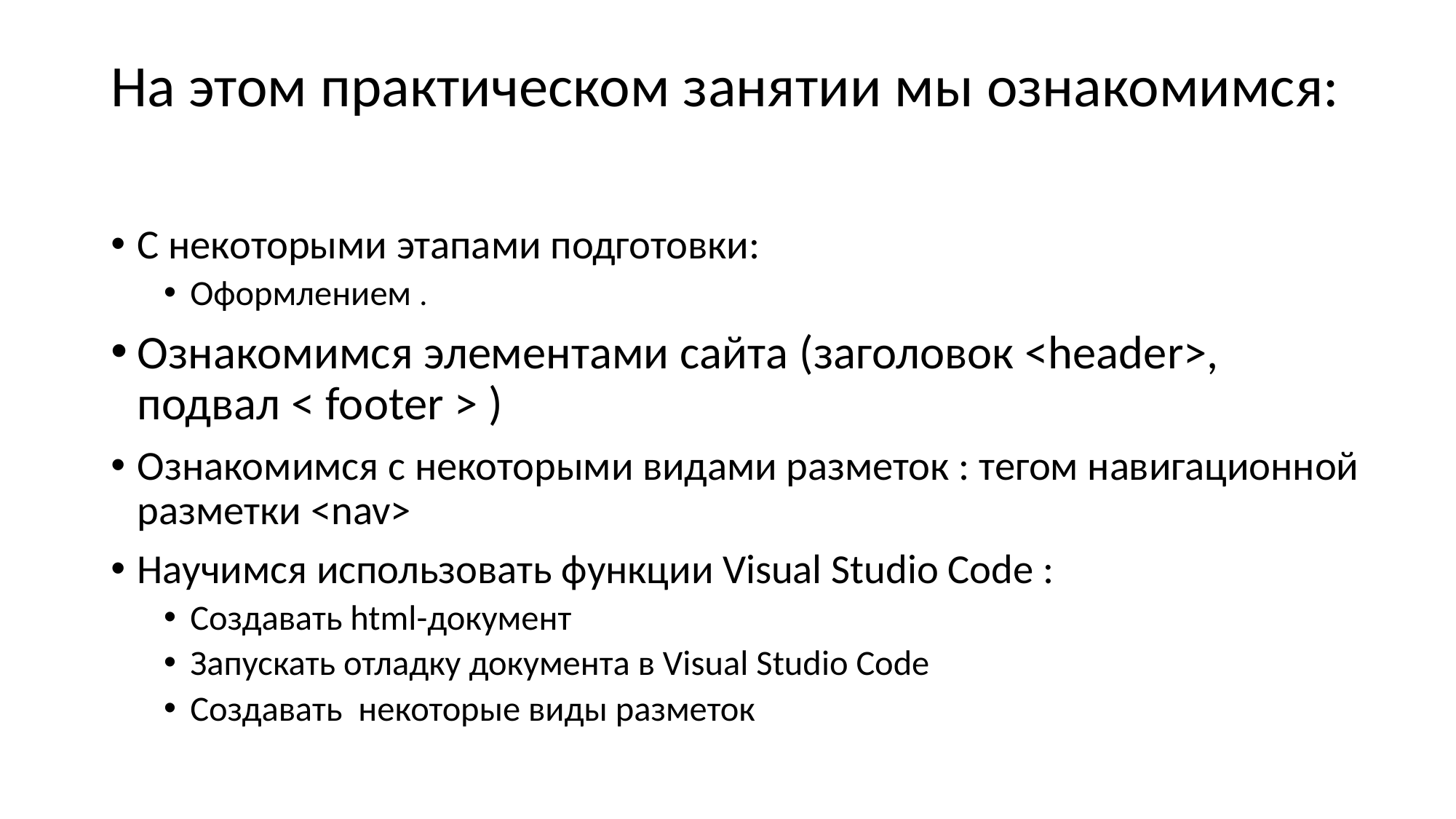

# На этом практическом занятии мы ознакомимся:
С некоторыми этапами подготовки:
Оформлением .
Ознакомимся элементами сайта (заголовок <header>, подвал < footer > )
Ознакомимся с некоторыми видами разметок : тегом навигационной разметки <nav>
Научимся использовать функции Visual Studio Code :
Создавать html-документ
Запускать отладку документа в Visual Studio Code
Создавать  некоторые виды разметок